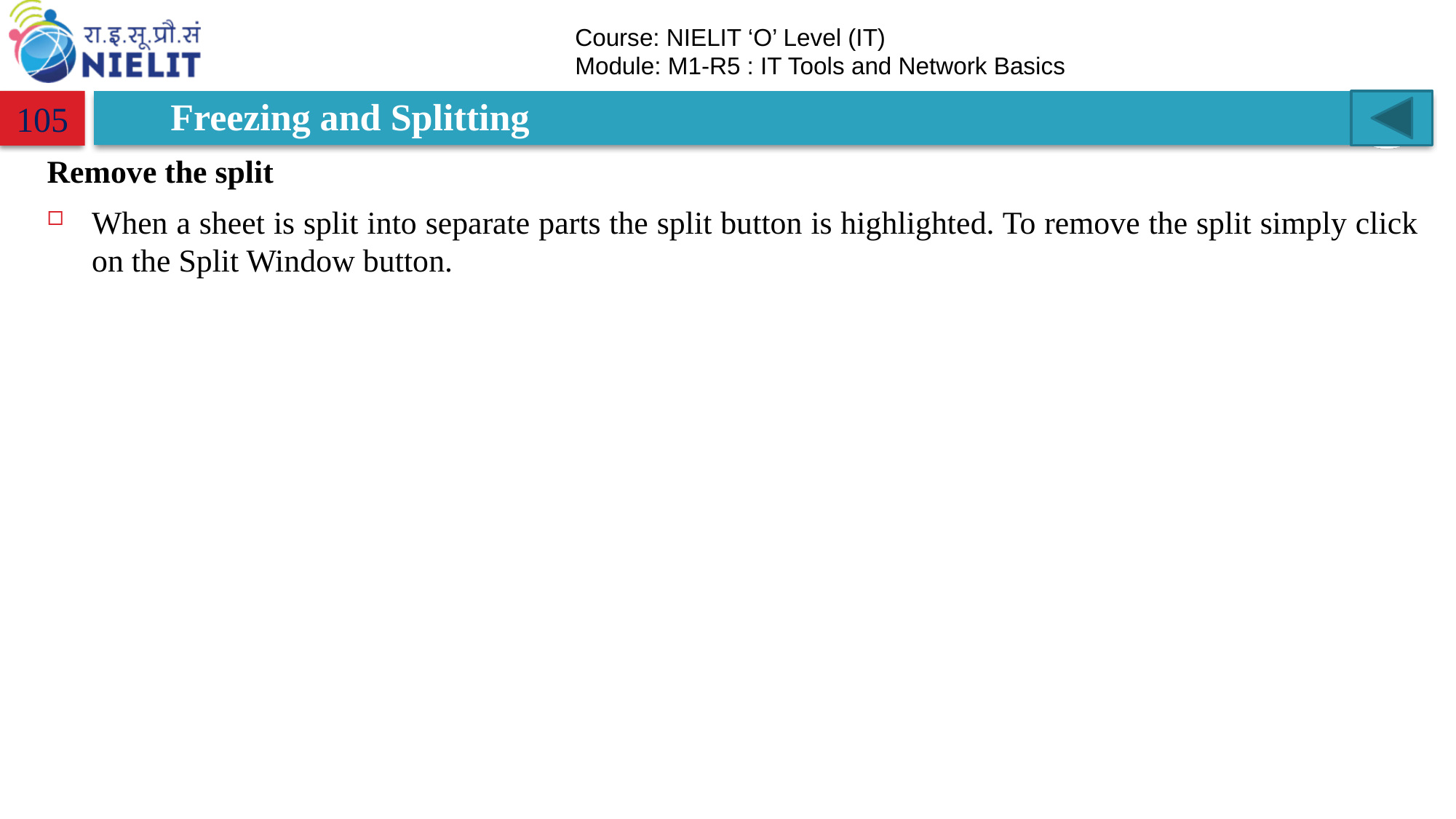

# Freezing and Splitting
105
Remove the split
When a sheet is split into separate parts the split button is highlighted. To remove the split simply click on the Split Window button.